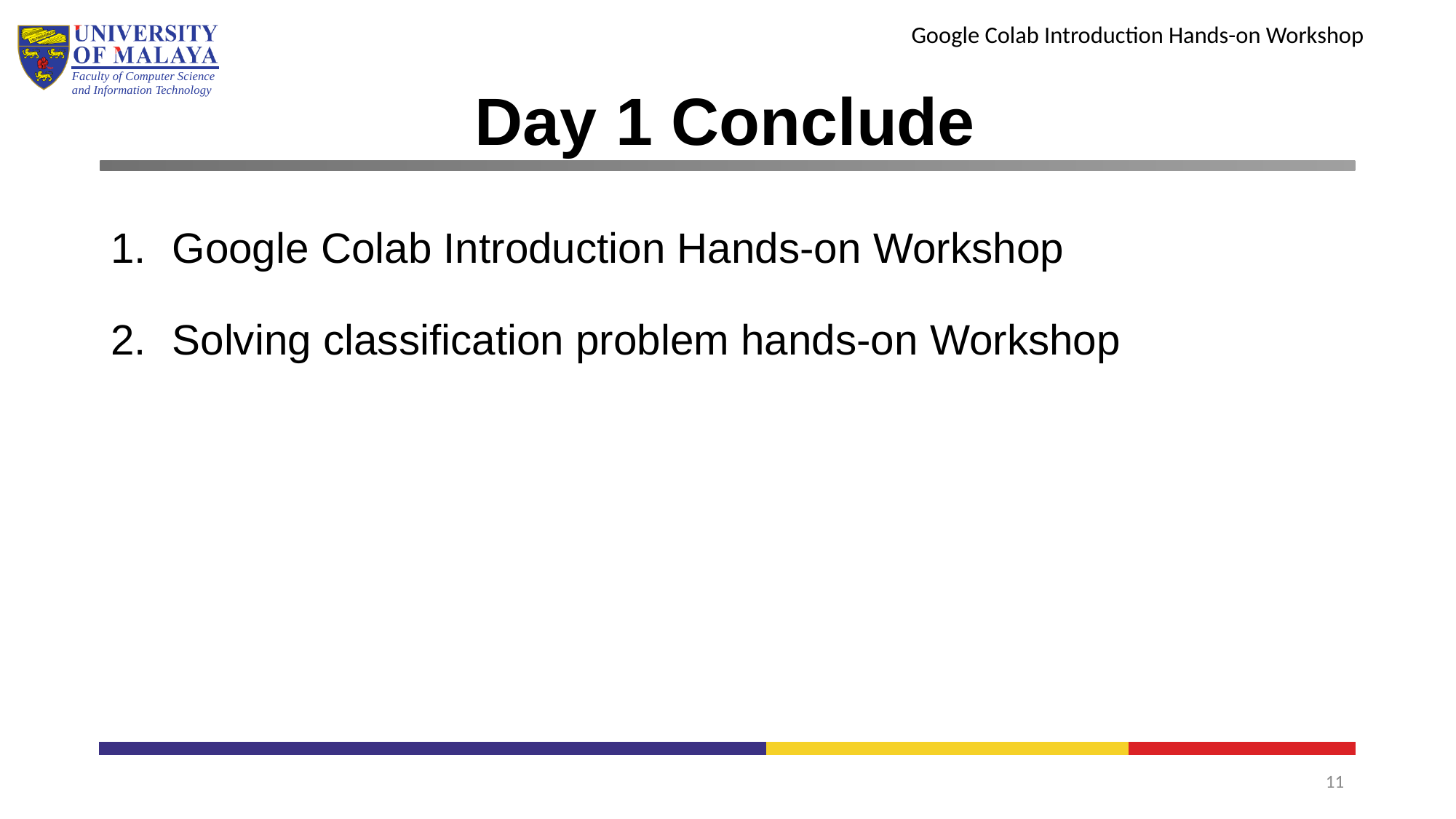

Google Colab Introduction Hands-on Workshop
# Day 1 Conclude
Faculty of Computer Science and Information Technology
Google Colab Introduction Hands-on Workshop
Solving classification problem hands-on Workshop
11